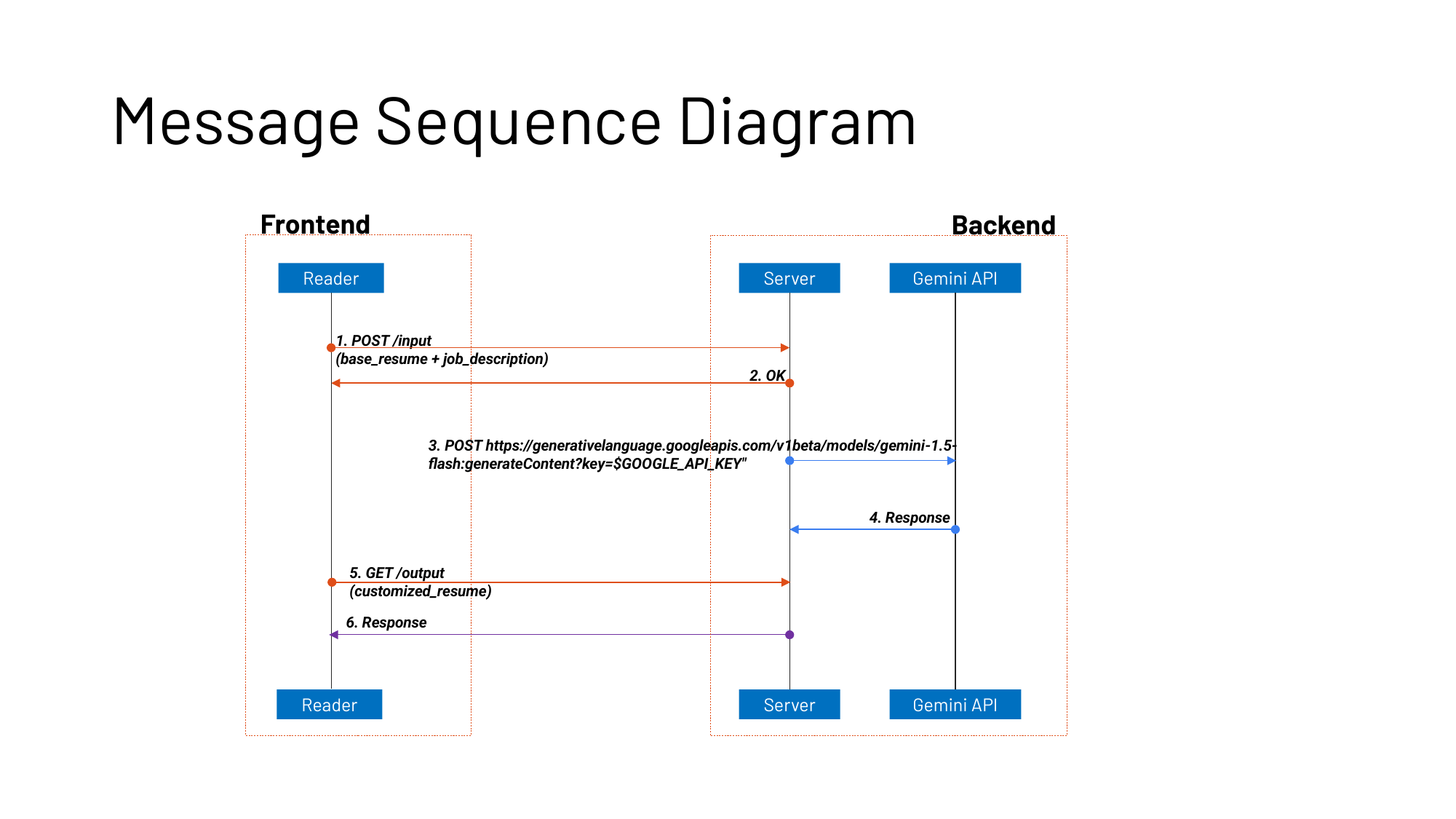

# Message Sequence Diagram
Frontend
Backend

Reader
Server
Gemini API
1. POST /input
(base_resume + job_description)
2. OK
3. POST https://generativelanguage.googleapis.com/v1beta/models/gemini-1.5-flash:generateContent?key=$GOOGLE_API_KEY"
4. Response
5. GET /output
(customized_resume)
6. Response
Reader
Server
Gemini API